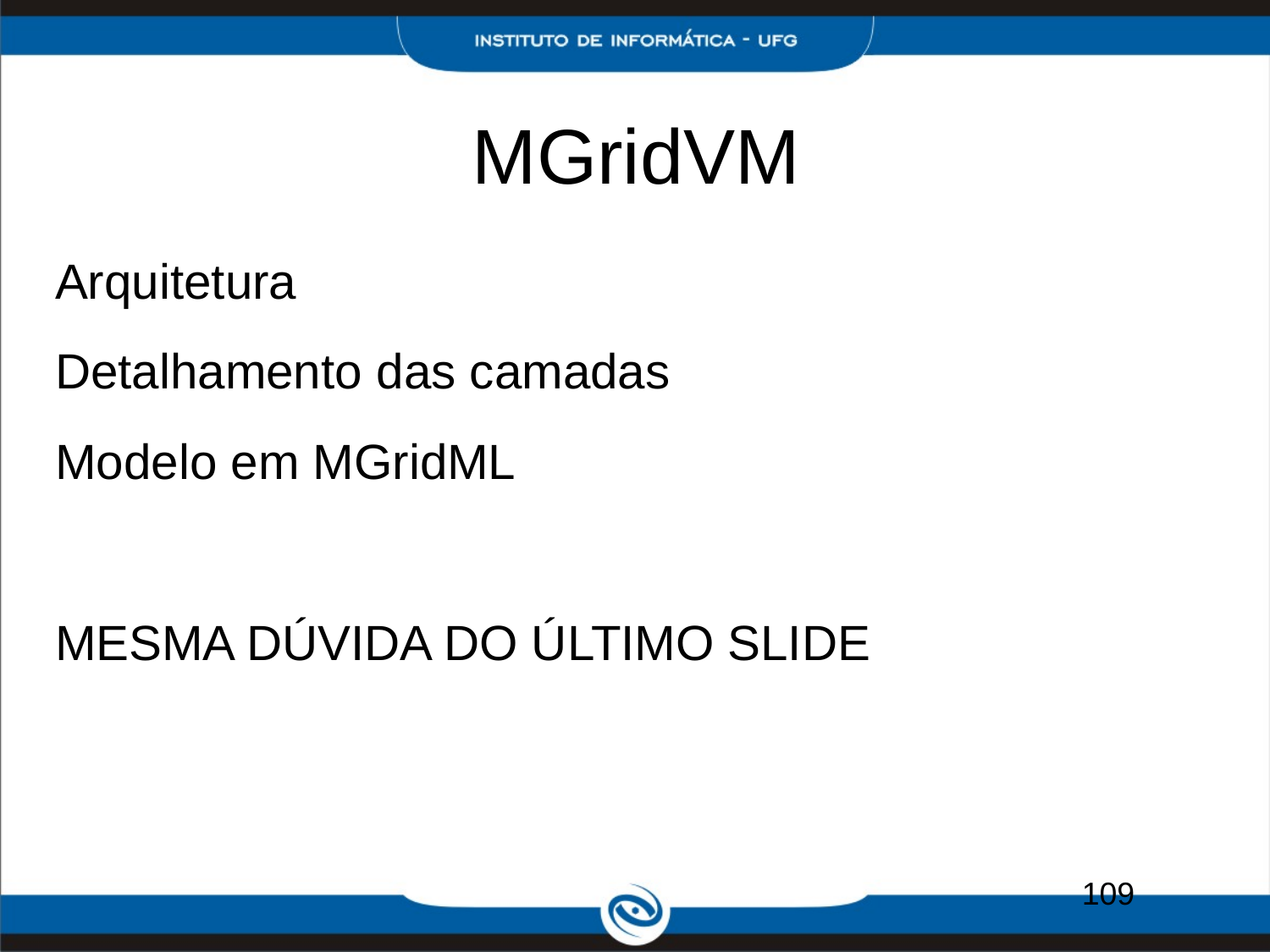

# MGridVM
Arquitetura
Detalhamento das camadas
Modelo em MGridML

MESMA DÚVIDA DO ÚLTIMO SLIDE